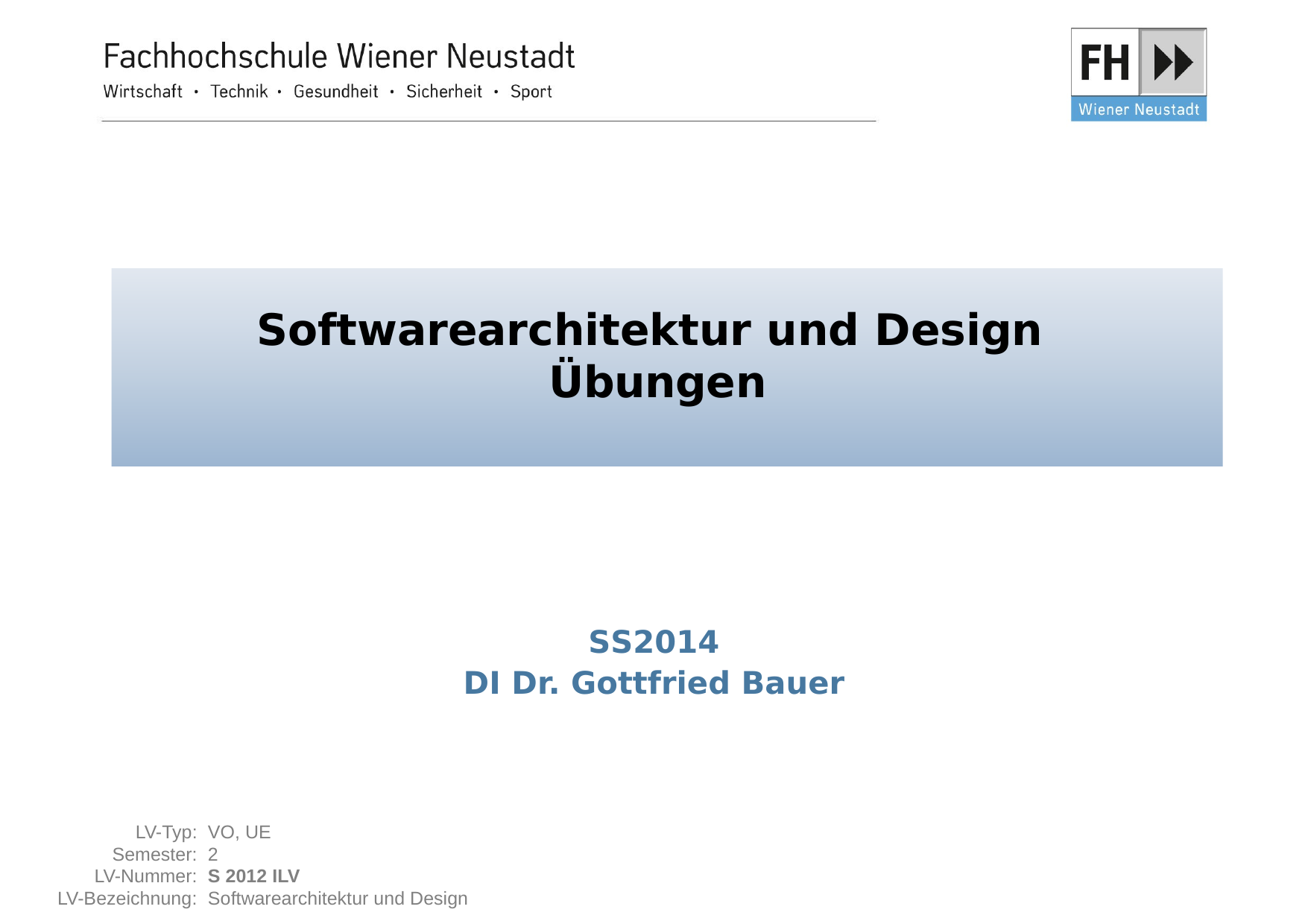

Softwarearchitektur und Design
Übungen
SS2014
DI Dr. Gottfried Bauer
	LV-Typ:	VO, UE
	Semester:	2
	LV-Nummer:	S 2012 ILV
	LV-Bezeichnung:	Softwarearchitektur und Design